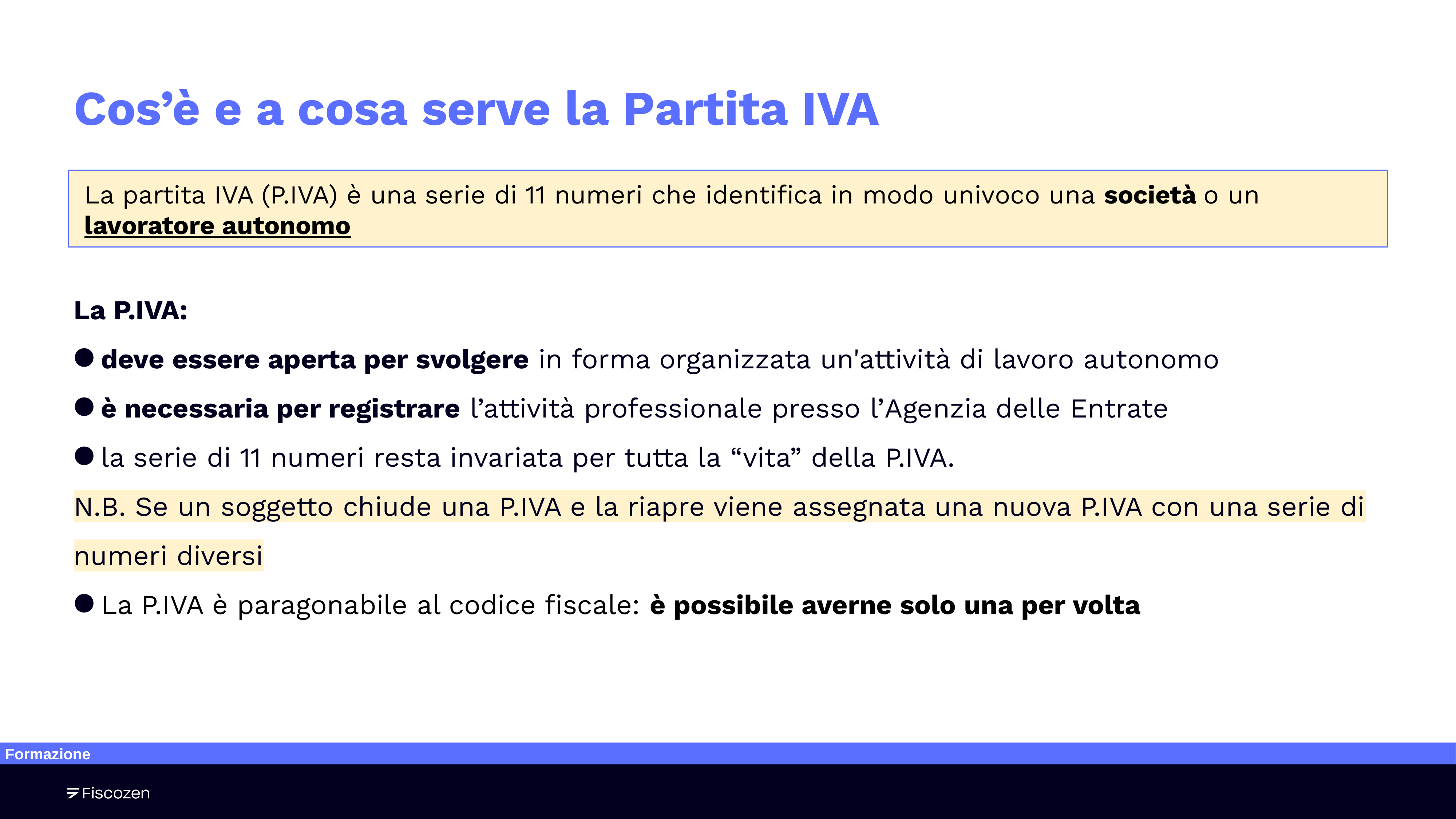

Cos’è e a cosa serve la Partita IVA
La partita IVA (P.IVA) è una serie di 11 numeri che identifica in modo univoco una società o un lavoratore autonomo
La P.IVA:
deve essere aperta per svolgere in forma organizzata un'attività di lavoro autonomo
è necessaria per registrare l’attività professionale presso l’Agenzia delle Entrate
la serie di 11 numeri resta invariata per tutta la “vita” della P.IVA.
N.B. Se un soggetto chiude una P.IVA e la riapre viene assegnata una nuova P.IVA con una serie di numeri diversi
La P.IVA è paragonabile al codice fiscale: è possibile averne solo una per volta

Formazione